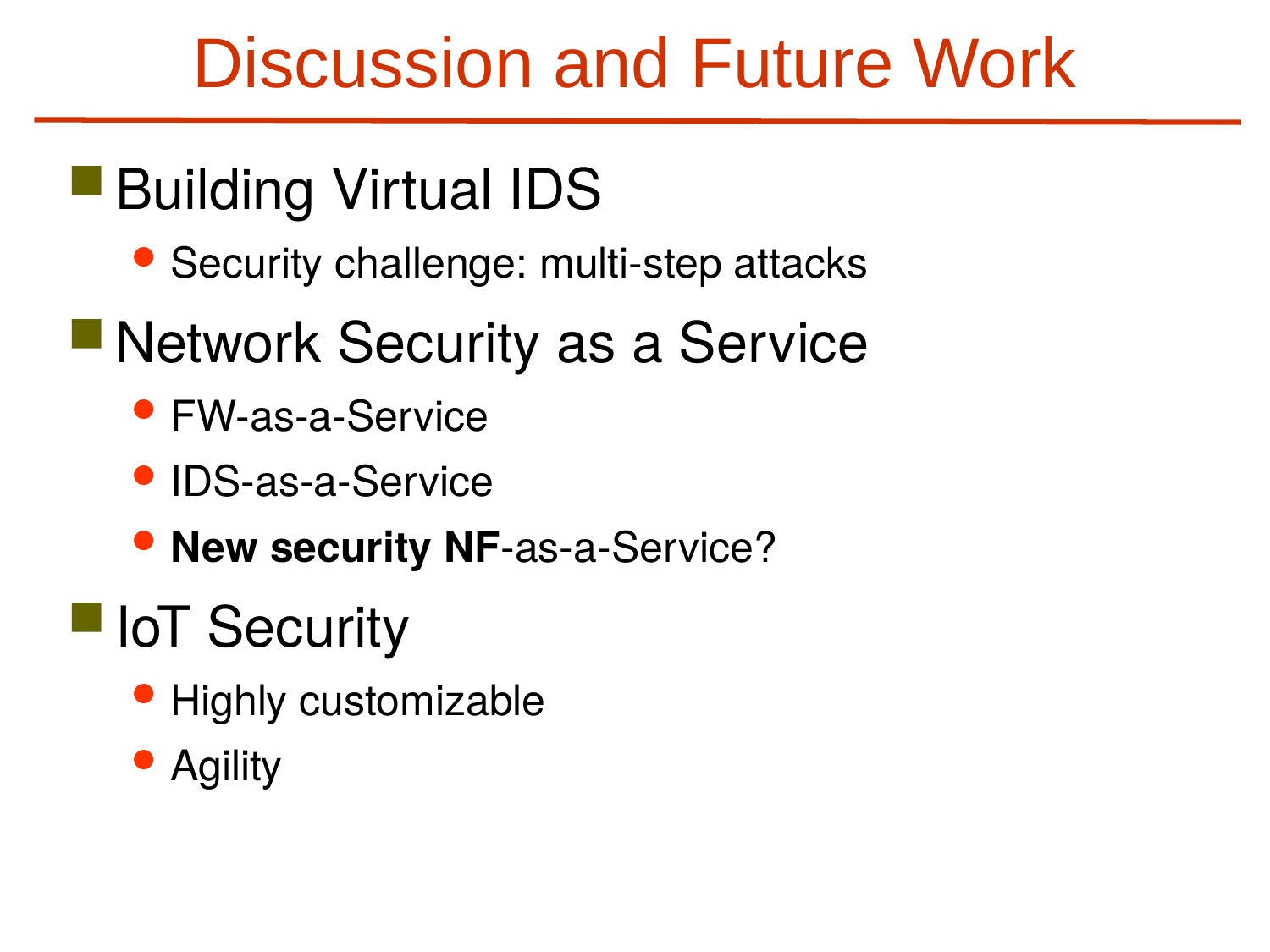

# Discussion and Future Work
Building Virtual IDS
Security challenge: multi-step attacks
Network Security as a Service
FW-as-a-Service
IDS-as-a-Service
New security NF-as-a-Service?
IoT Security
Highly customizable
Agility